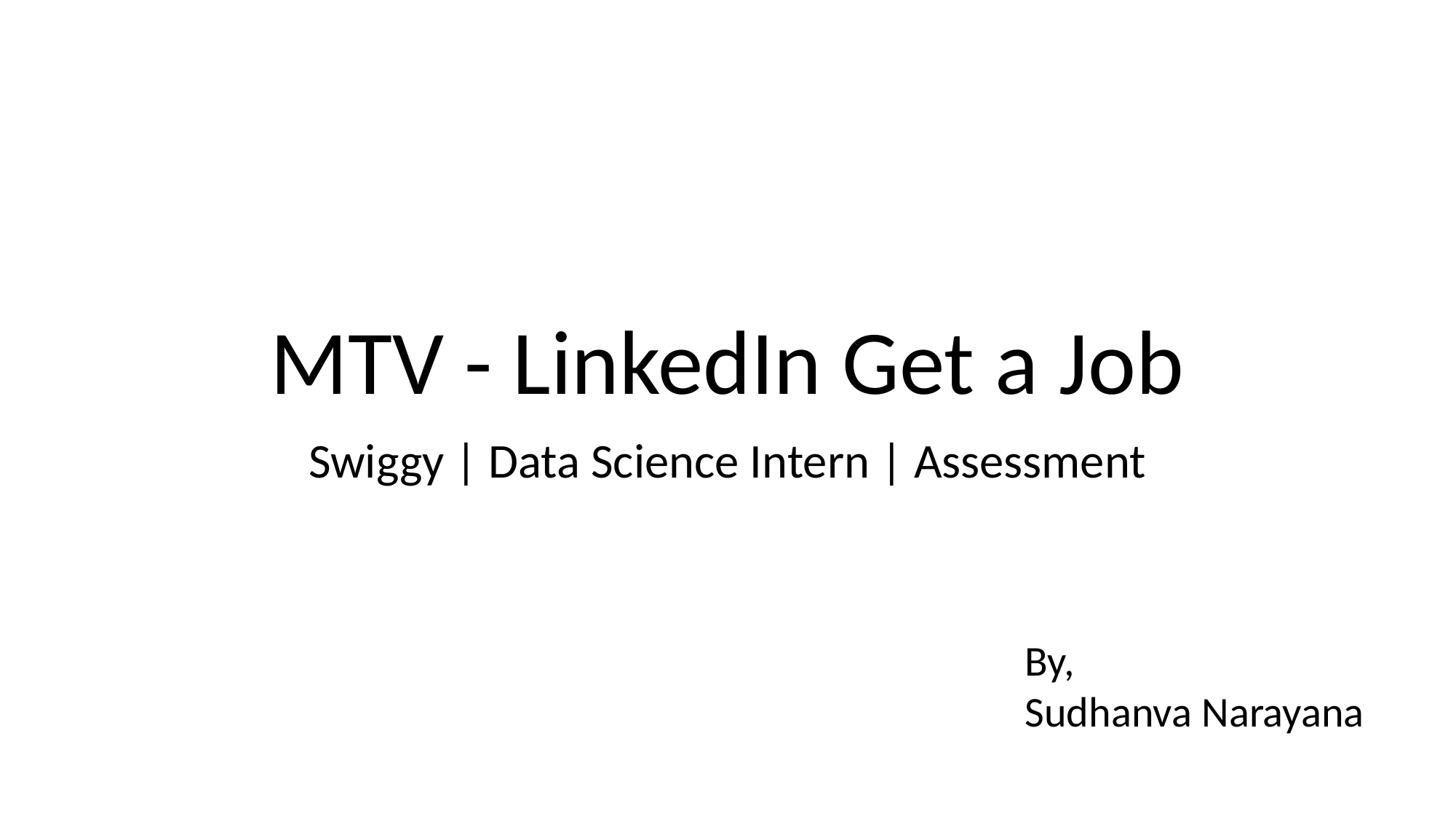

# MTV - LinkedIn Get a Job
Swiggy | Data Science Intern | Assessment
By,
Sudhanva Narayana